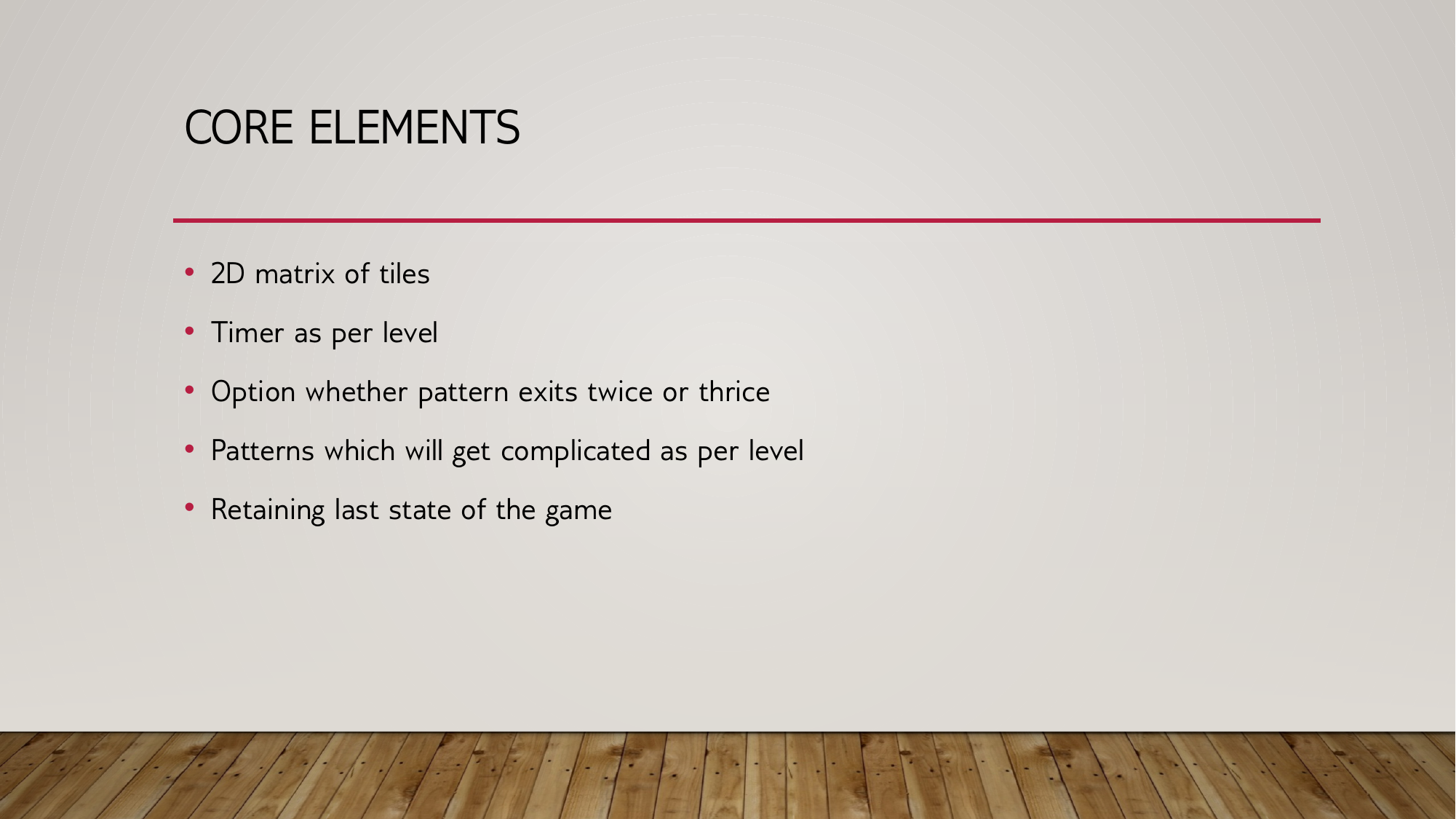

# core elements
2D matrix of tiles
Timer as per level
Option whether pattern exits twice or thrice
Patterns which will get complicated as per level
Retaining last state of the game